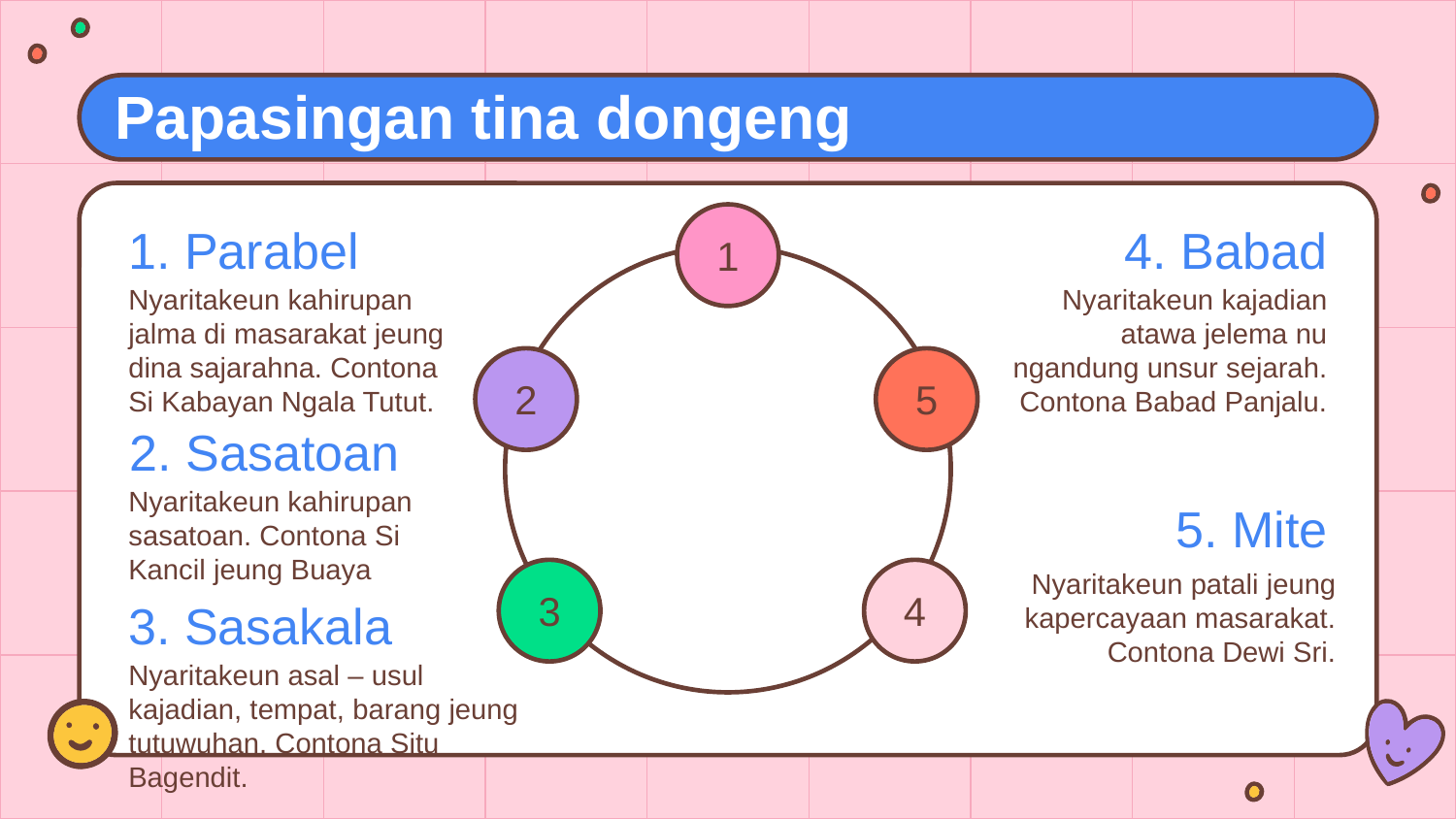

# Papasingan tina dongeng
1. Parabel
1
4. Babad

Nyaritakeun kahirupan jalma di masarakat jeung dina sajarahna. Contona Si Kabayan Ngala Tutut.
Nyaritakeun kajadian atawa jelema nu ngandung unsur sejarah. Contona Babad Panjalu.
2
5
2. Sasatoan
Nyaritakeun kahirupan sasatoan. Contona Si Kancil jeung Buaya
5. Mite
Nyaritakeun patali jeung kapercayaan masarakat. Contona Dewi Sri.
4
3

3. Sasakala
Nyaritakeun asal – usul kajadian, tempat, barang jeung tutuwuhan. Contona Situ Bagendit.